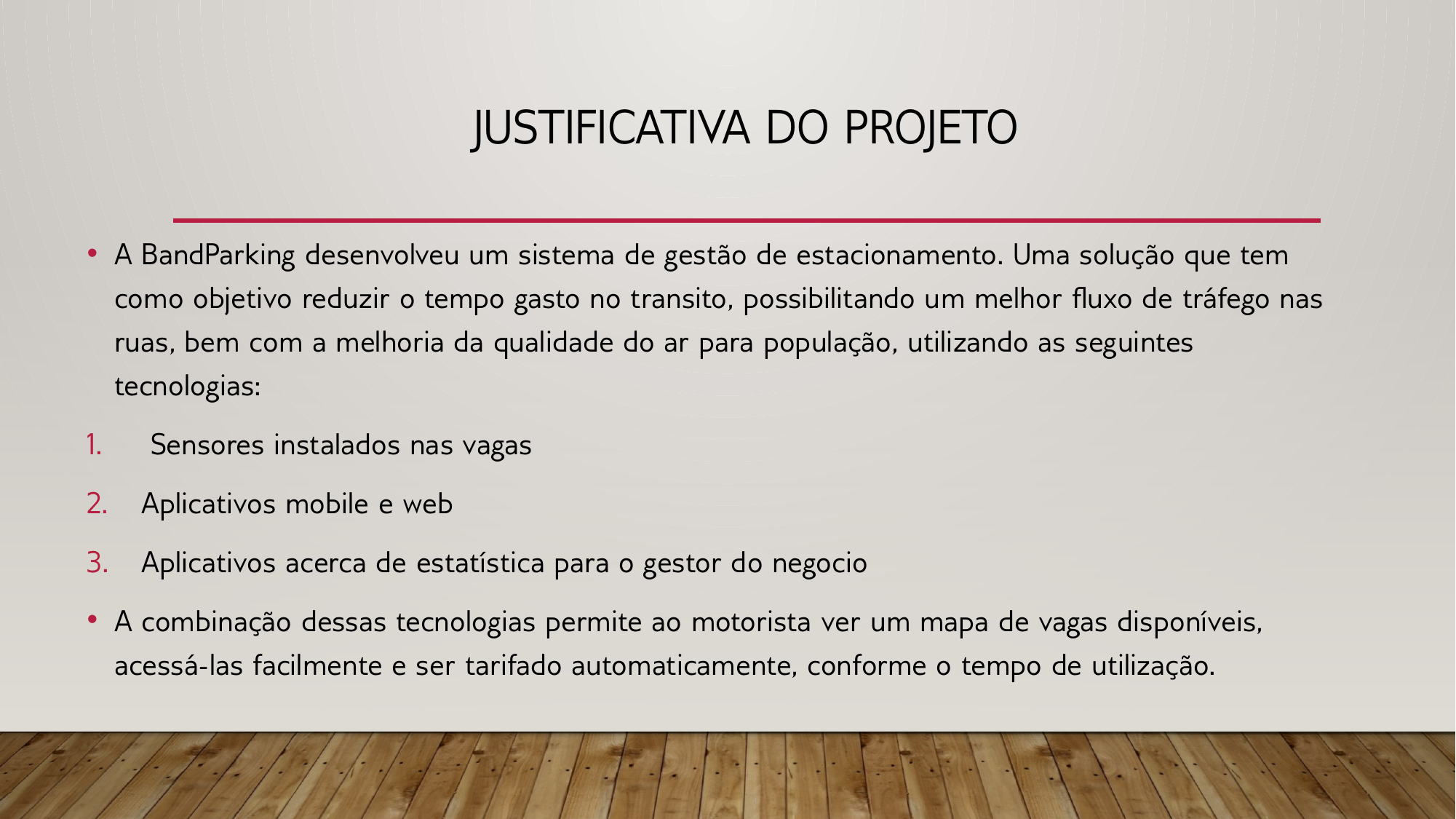

# Justificativa do Projeto
A BandParking desenvolveu um sistema de gestão de estacionamento. Uma solução que tem como objetivo reduzir o tempo gasto no transito, possibilitando um melhor fluxo de tráfego nas ruas, bem com a melhoria da qualidade do ar para população, utilizando as seguintes tecnologias:
 Sensores instalados nas vagas
Aplicativos mobile e web
Aplicativos acerca de estatística para o gestor do negocio
A combinação dessas tecnologias permite ao motorista ver um mapa de vagas disponíveis, acessá-las facilmente e ser tarifado automaticamente, conforme o tempo de utilização.